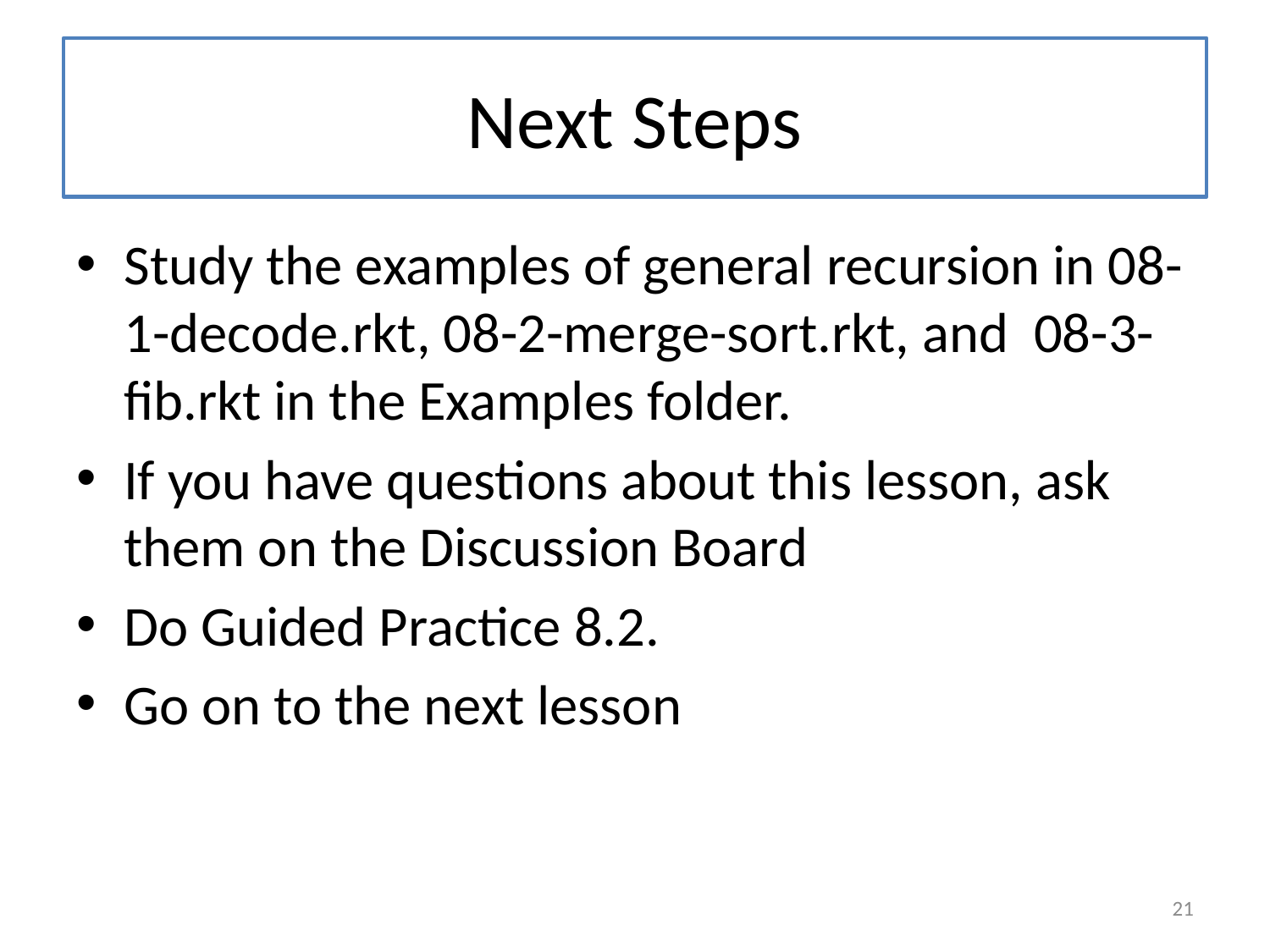

# Next Steps
Study the examples of general recursion in 08-1-decode.rkt, 08-2-merge-sort.rkt, and  08-3-fib.rkt in the Examples folder.
If you have questions about this lesson, ask them on the Discussion Board
Do Guided Practice 8.2.
Go on to the next lesson
21